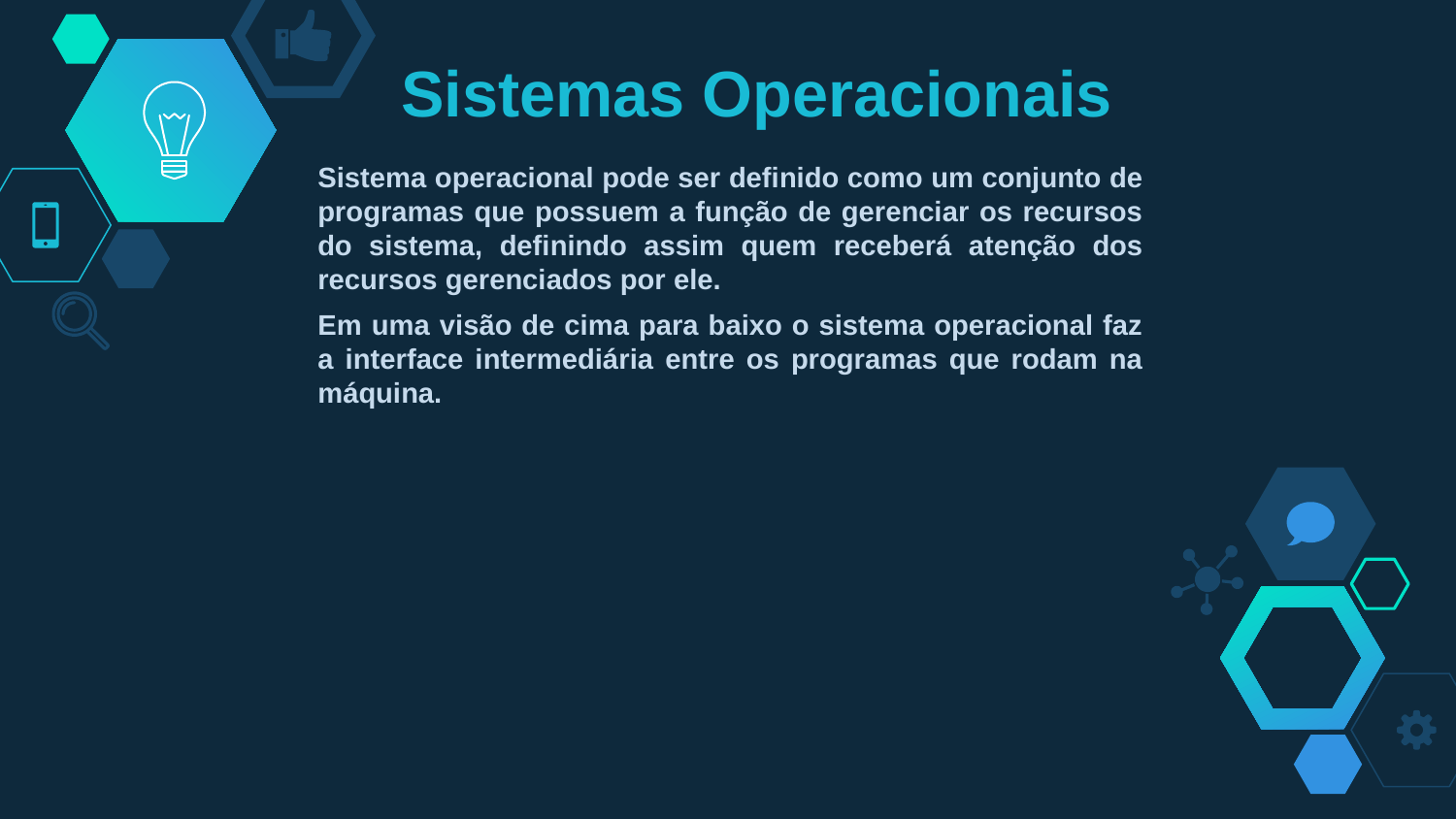

# Sistemas Operacionais
Sistema operacional pode ser definido como um conjunto de programas que possuem a função de gerenciar os recursos do sistema, definindo assim quem receberá atenção dos recursos gerenciados por ele.
Em uma visão de cima para baixo o sistema operacional faz a interface intermediária entre os programas que rodam na máquina.